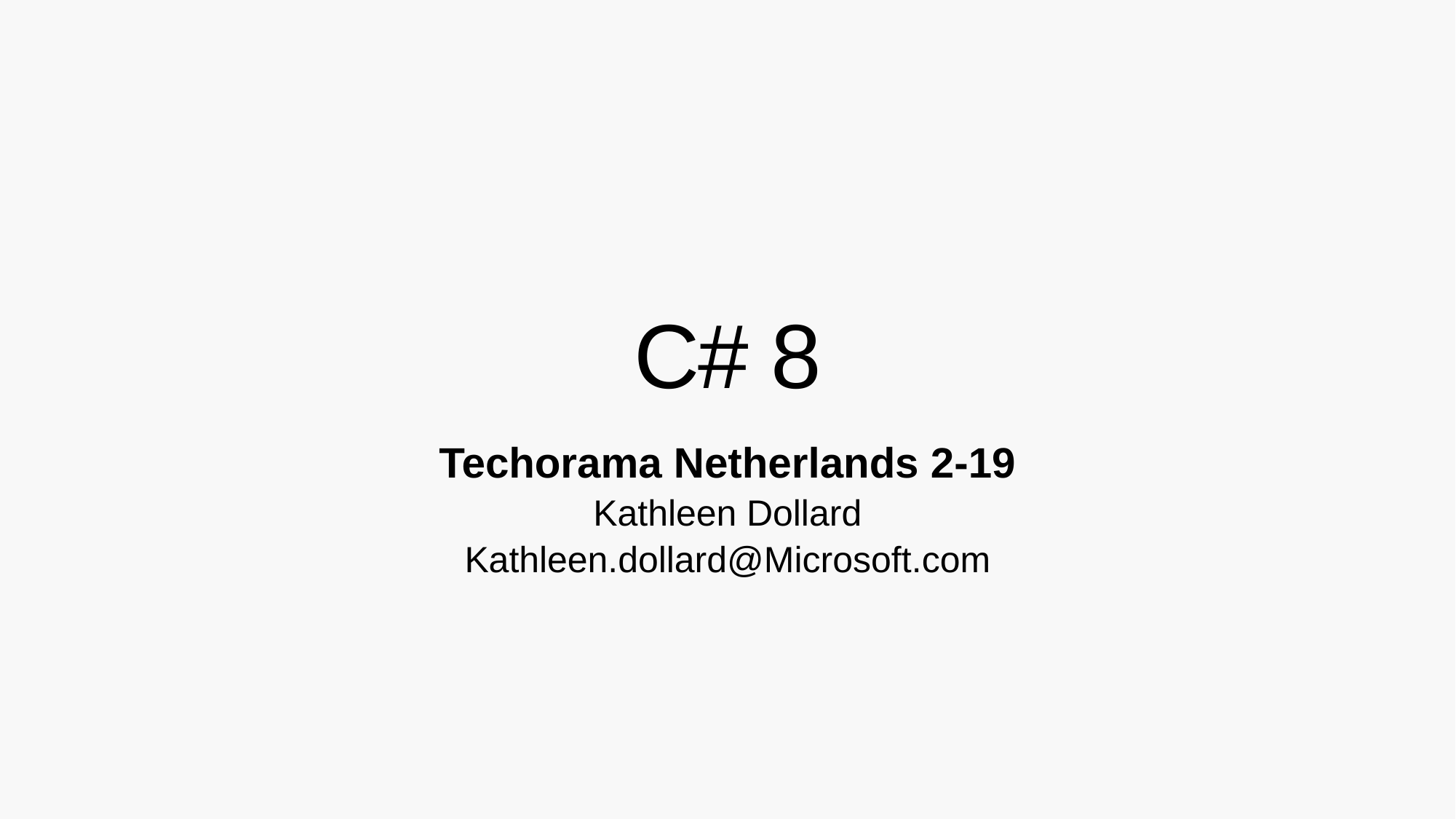

# C# 8
Techorama Netherlands 2-19
Kathleen Dollard
Kathleen.dollard@Microsoft.com